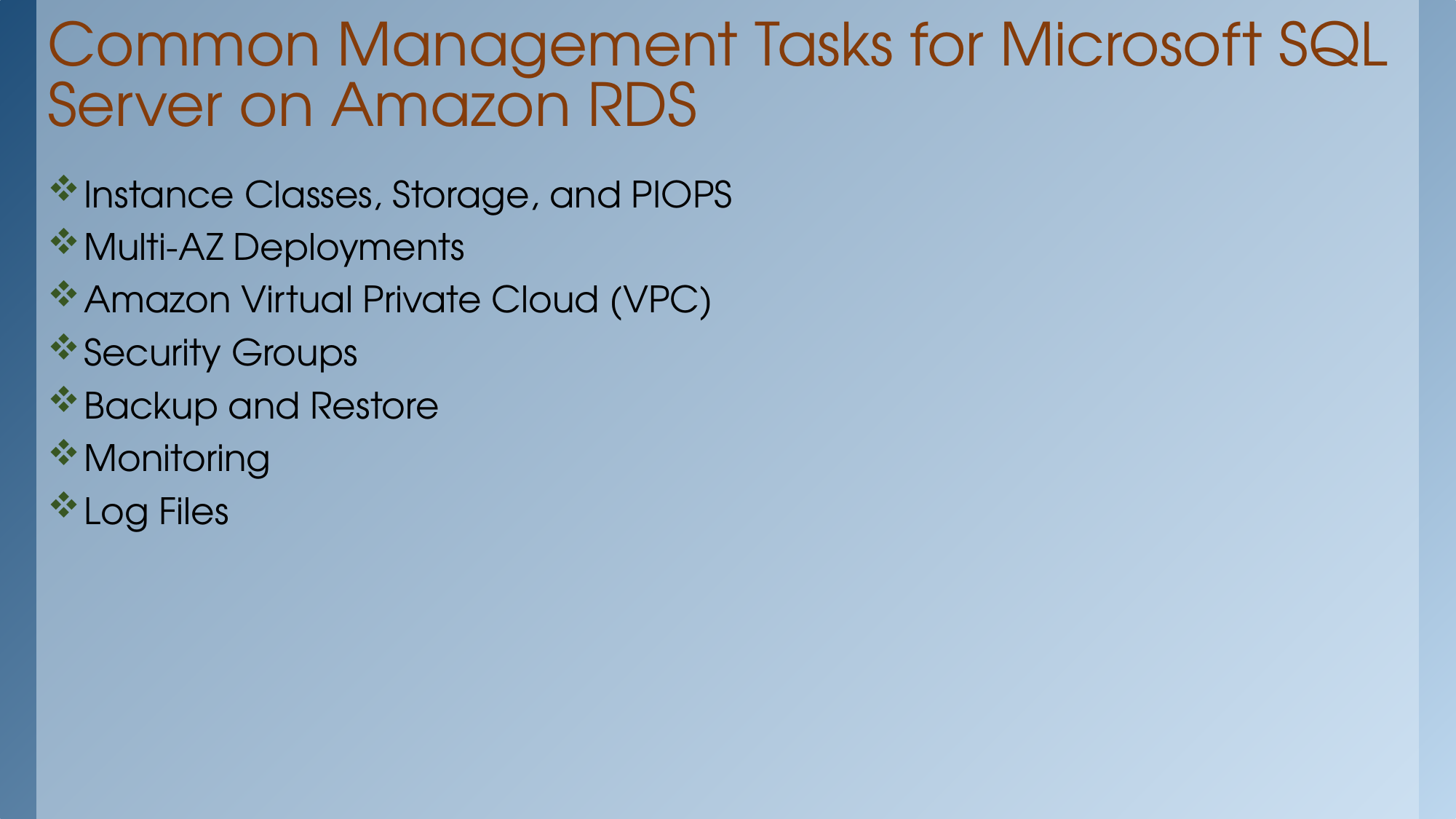

# Common Management Tasks for Microsoft SQL Server on Amazon RDS
Instance Classes, Storage, and PIOPS
Multi-AZ Deployments
Amazon Virtual Private Cloud (VPC)
Security Groups
Backup and Restore
Monitoring
Log Files